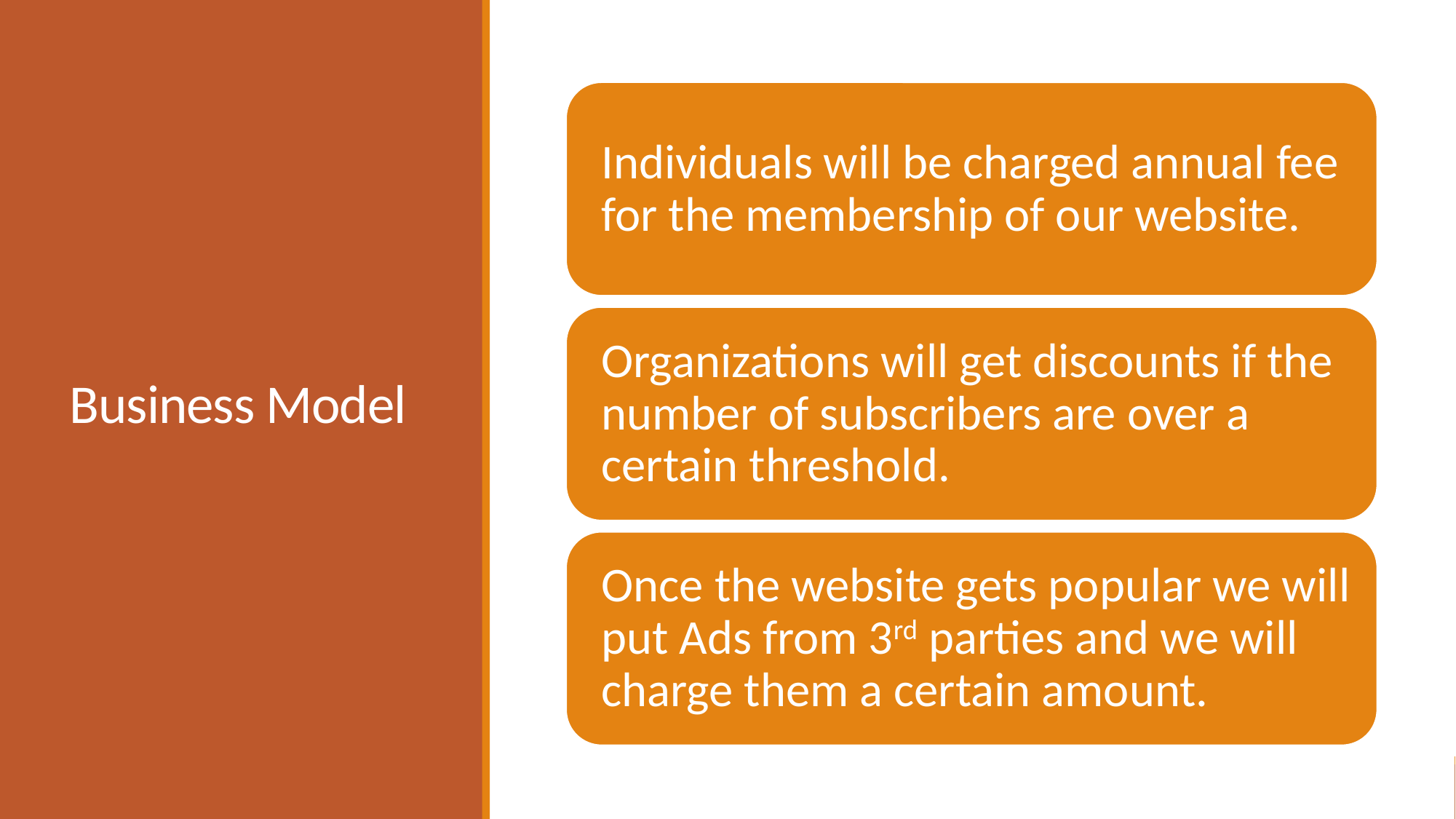

# Business Model
Individuals will be charged annual fee for the membership of our website.
Organizations will get discounts if the number of subscribers are over a certain threshold.
Once the website gets popular we will put Ads from 3rd parties and we will charge them a certain amount.